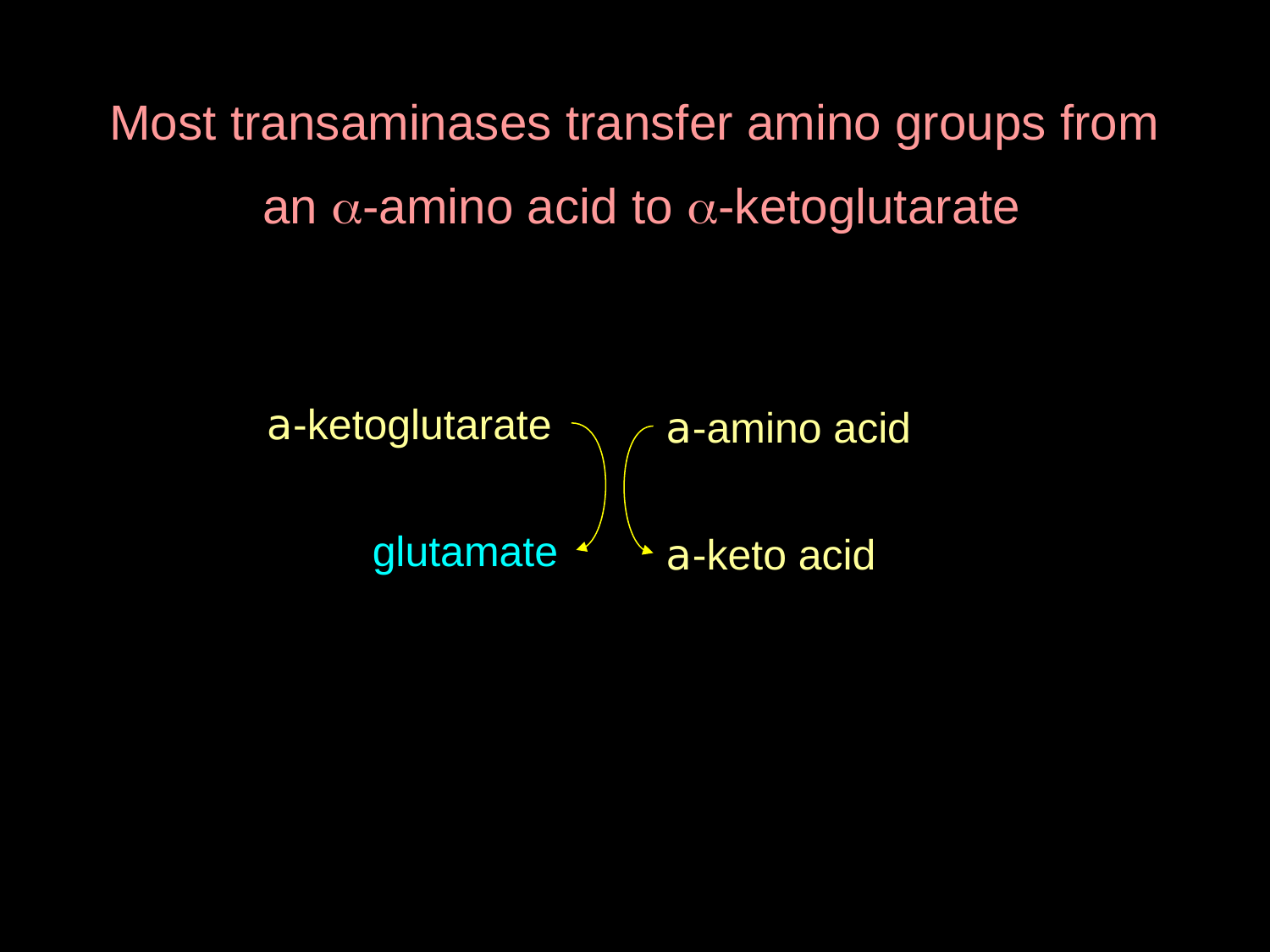

Most transaminases transfer amino groups from
 an α-amino acid to α-ketoglutarate
α-ketoglutarate
α-amino acid
glutamate
α-keto acid